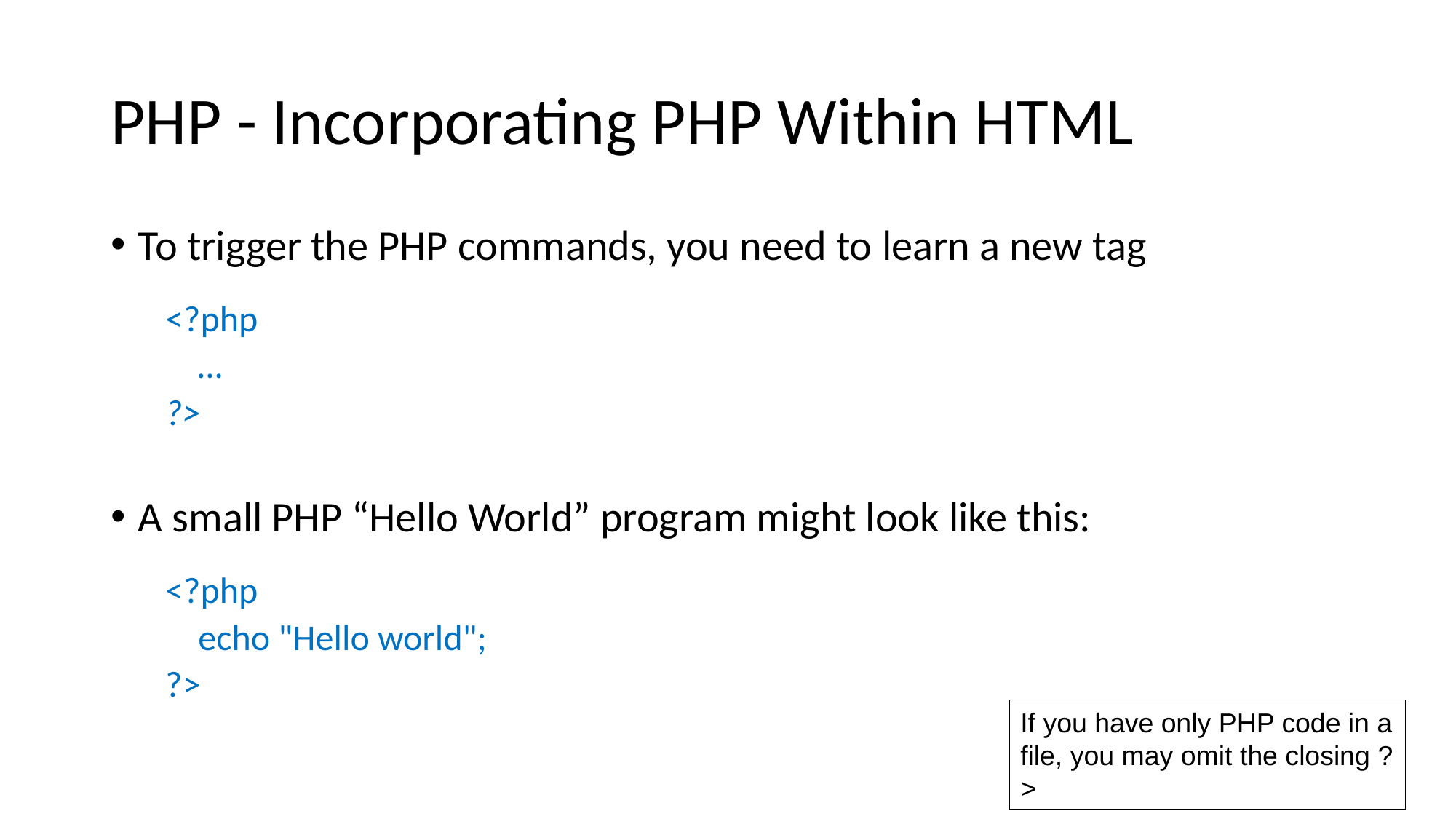

# PHP - Incorporating PHP Within HTML
To trigger the PHP commands, you need to learn a new tag

<?php
    …
?>

A small PHP “Hello World” program might look like this:

<?php
    echo "Hello world";
?>
If you have only PHP code in a file, you may omit the closing ?>